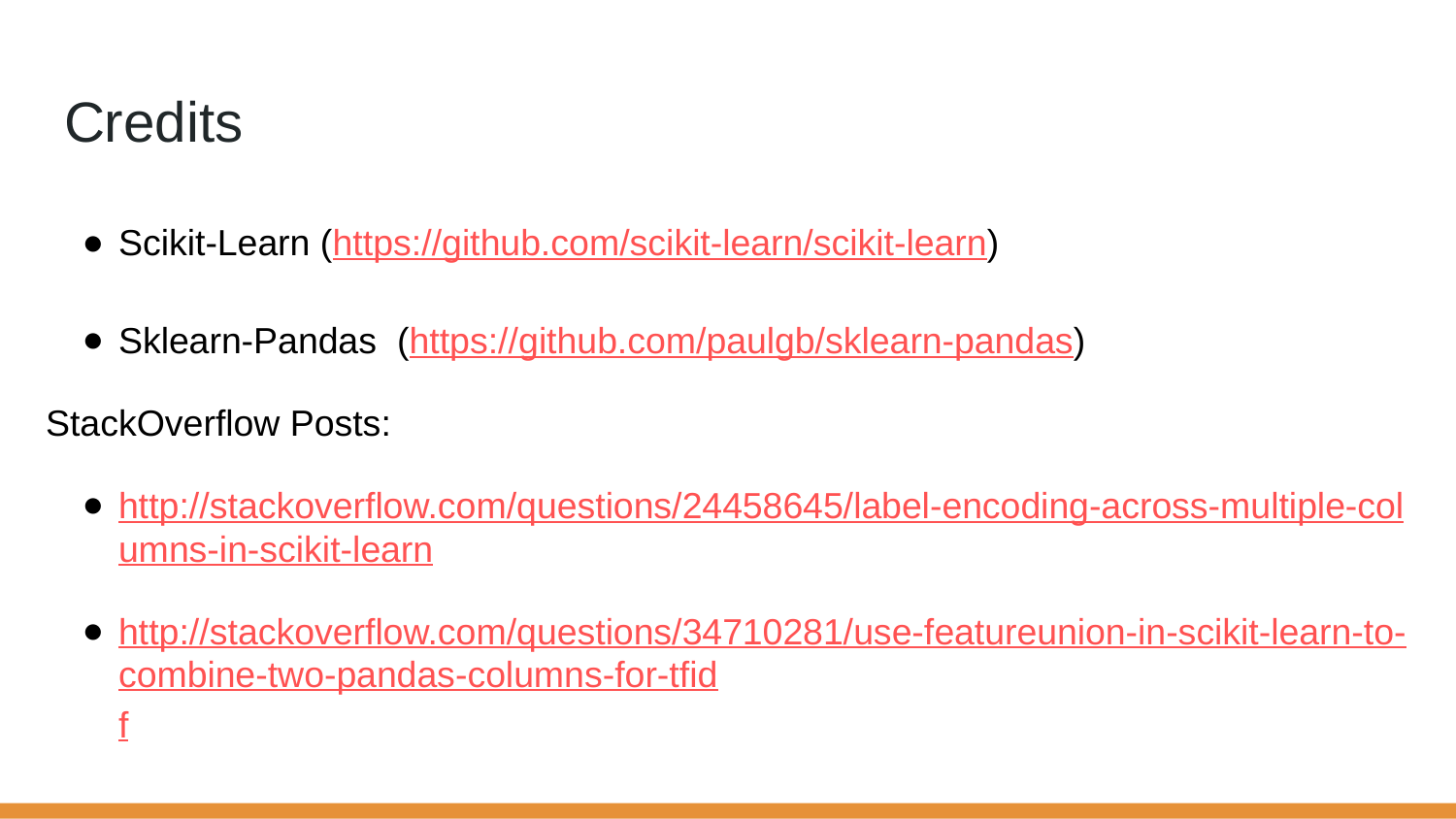

# Credits
Scikit-Learn (https://github.com/scikit-learn/scikit-learn)
Sklearn-Pandas  (https://github.com/paulgb/sklearn-pandas)
StackOverflow Posts:
http://stackoverflow.com/questions/24458645/label-encoding-across-multiple-columns-in-scikit-learn
http://stackoverflow.com/questions/34710281/use-featureunion-in-scikit-learn-to-combine-two-pandas-columns-for-tfidf